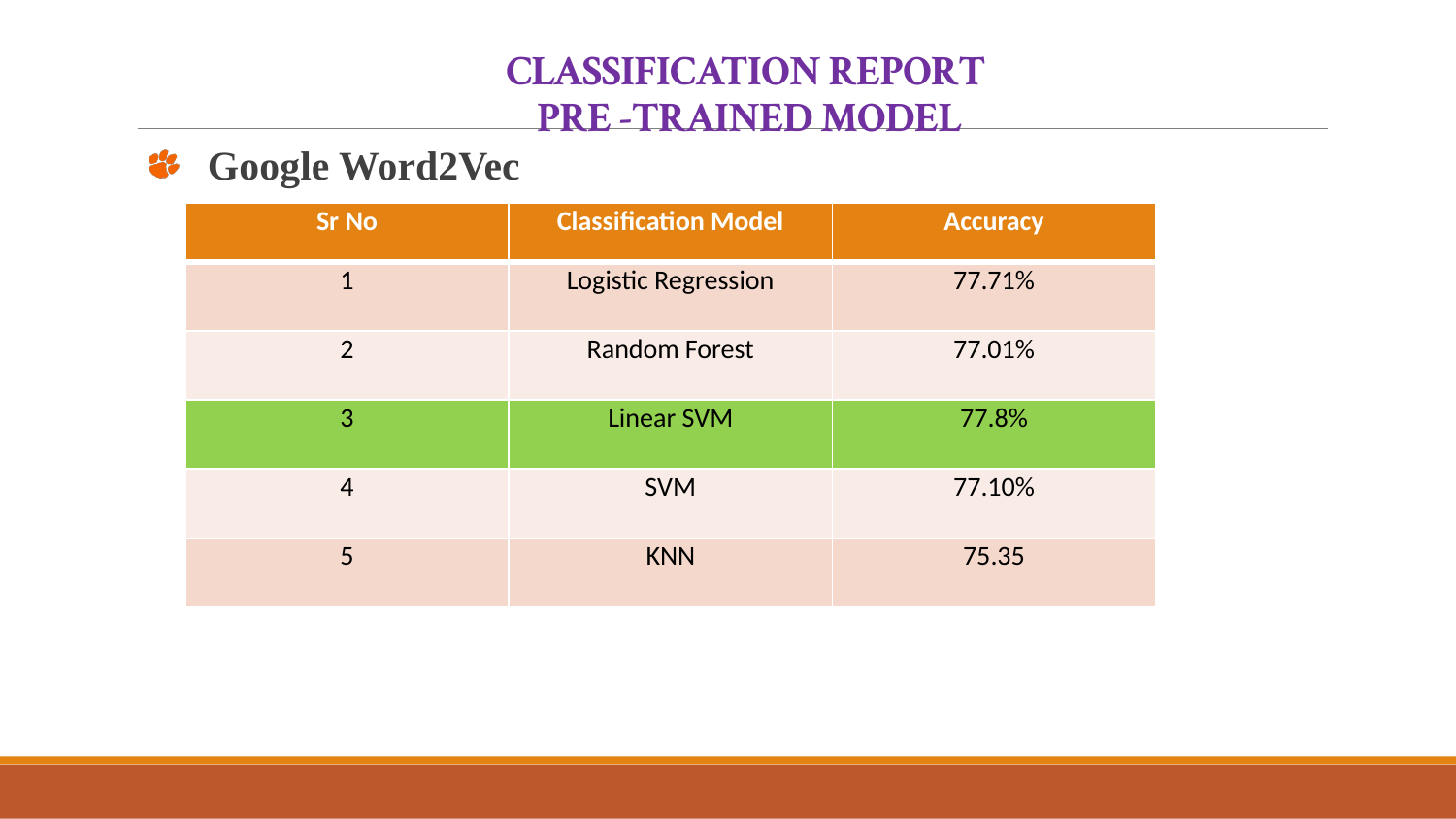

# CLASSIFICATION REPORT PRE -TRAINED MODEL
   Google Word2Vec

| Sr No | Classification Model | Accuracy |
| --- | --- | --- |
| 1 | Logistic Regression | 77.71% |
| 2 | Random Forest | 77.01% |
| 3 | Linear SVM | 77.8% |
| 4 | SVM | 77.10% |
| 5 | KNN | 75.35 |